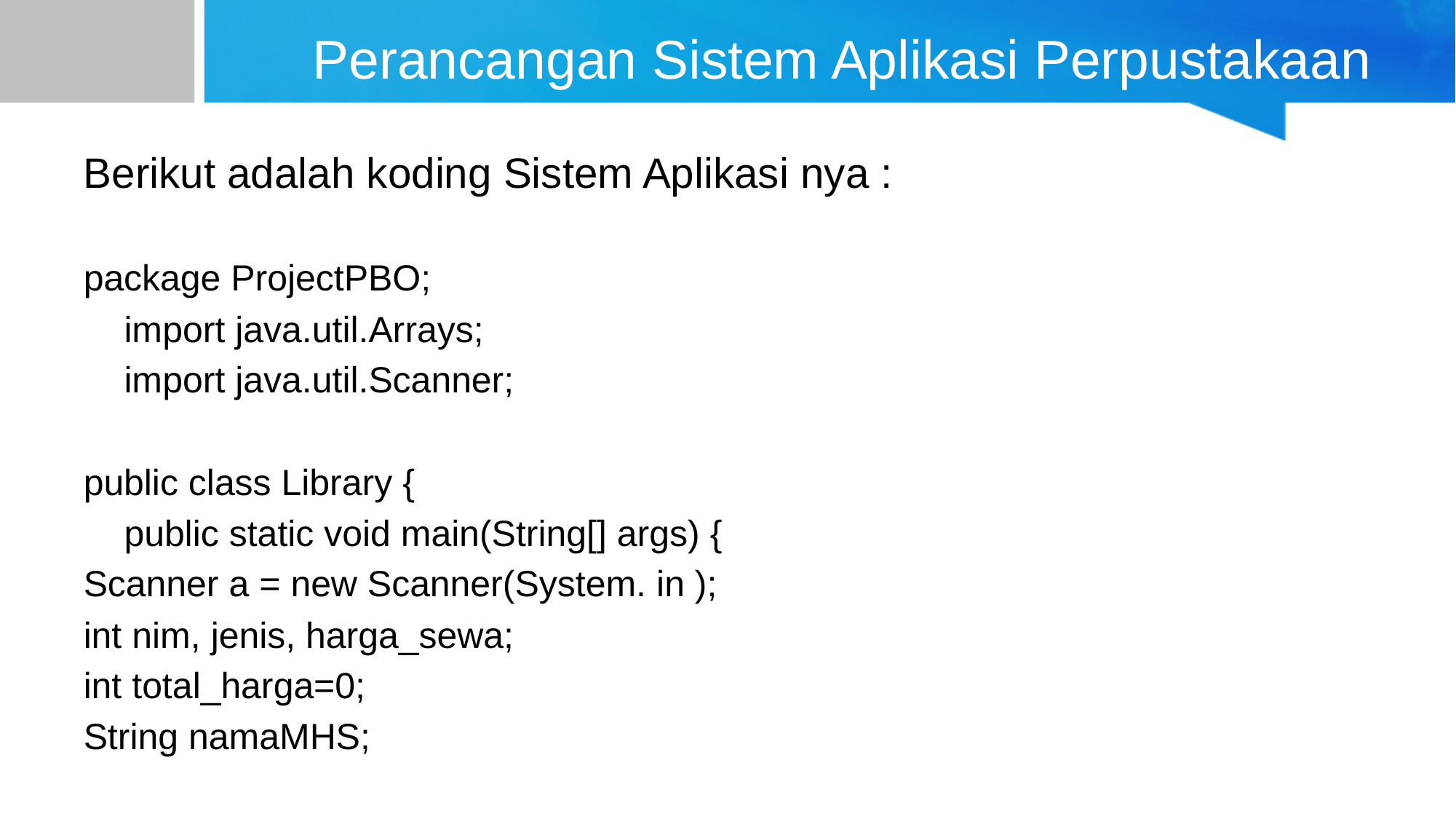

# Perancangan Sistem Aplikasi Perpustakaan
Berikut adalah koding Sistem Aplikasi nya :

package ProjectPBO;
    import java.util.Arrays;
    import java.util.Scanner;

public class Library {
    public static void main(String[] args) {
Scanner a = new Scanner(System. in );
int nim, jenis, harga_sewa;
int total_harga=0;
String namaMHS;